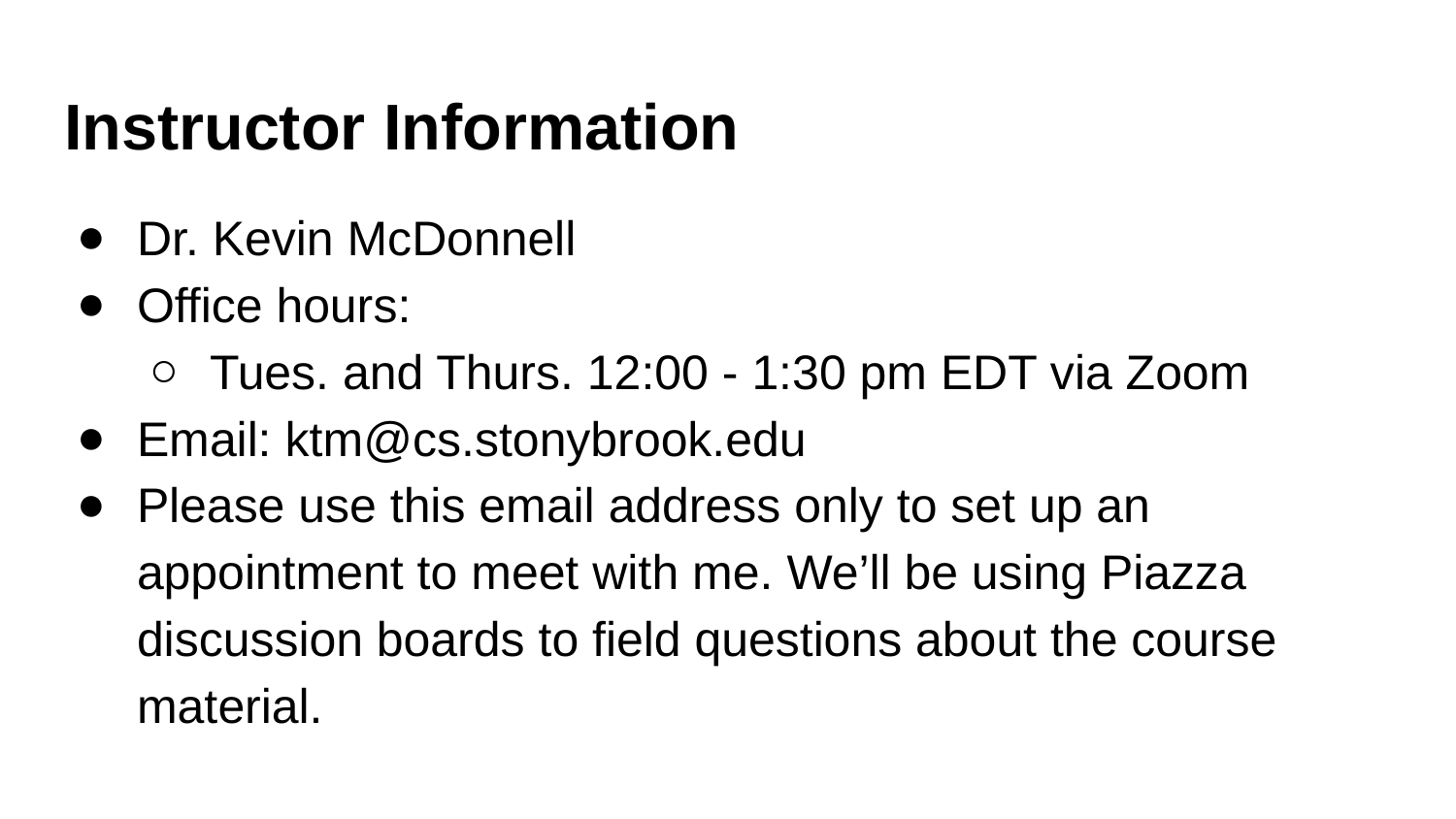

# Instructor Information
Dr. Kevin McDonnell
Office hours:
Tues. and Thurs. 12:00 - 1:30 pm EDT via Zoom
Email: ktm@cs.stonybrook.edu
Please use this email address only to set up an appointment to meet with me. We’ll be using Piazza discussion boards to field questions about the course material.